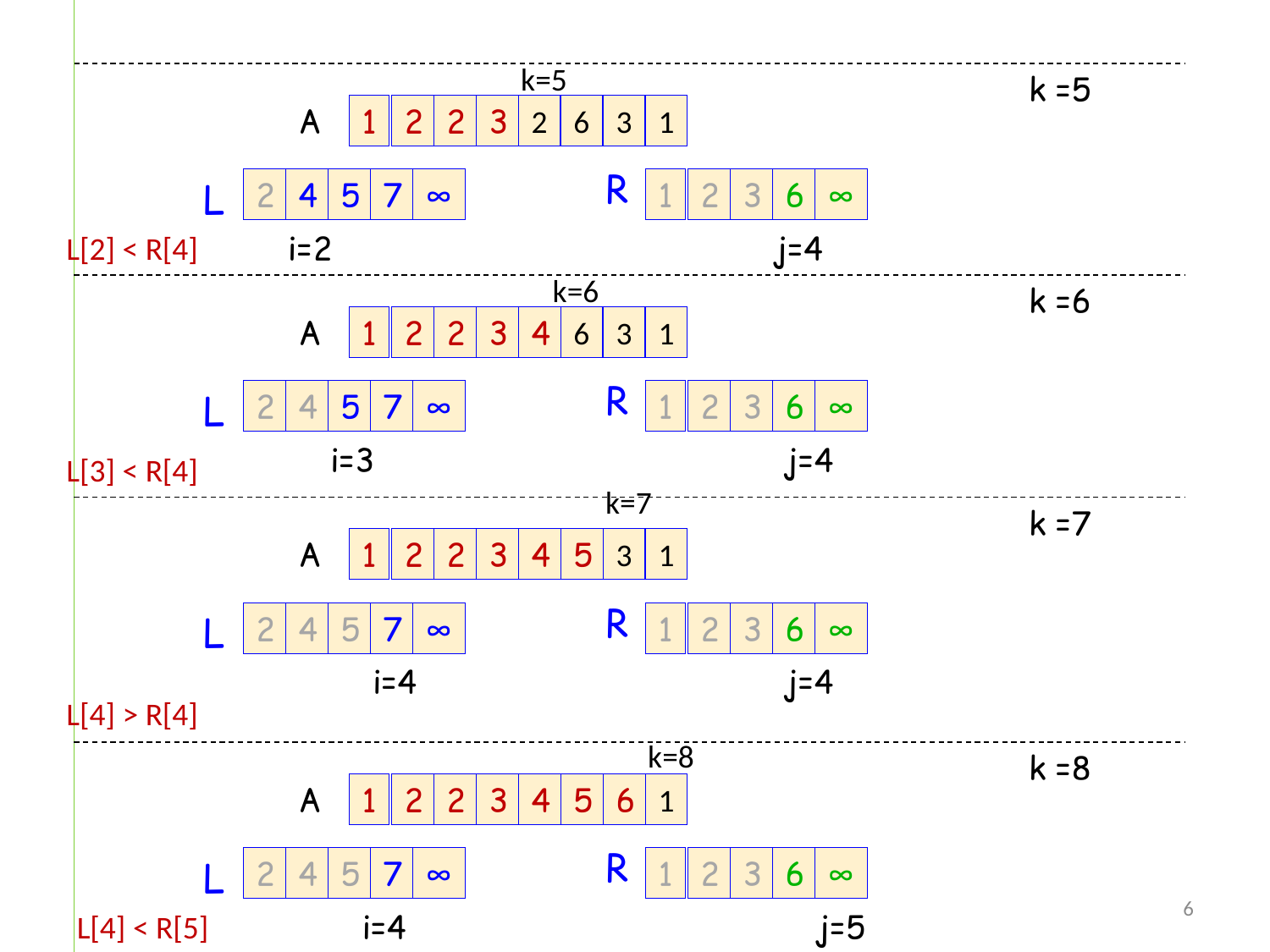

k=5
k =5
A
1
2
2
3
2
6
3
1
R

L

2
4
5
7
∞
1
2
3
6
∞
L[2] < R[4]
i=2
j=4
k=6
k =6
A
1
2
2
3
4
6
3
1
R

L

2
4
5
7
∞
1
2
3
6
∞
i=3
j=4
L[3] < R[4]
k=7
k =7
A
1
2
2
3
4
5
3
1
R

L

2
4
5
7
∞
1
2
3
6
∞
i=4
j=4
L[4] > R[4]
k=8
k =8
A
1
2
2
3
4
5
6
1
R

L

2
4
5
7
∞
1
2
3
6
∞
6
L[4] < R[5]
i=4
j=5